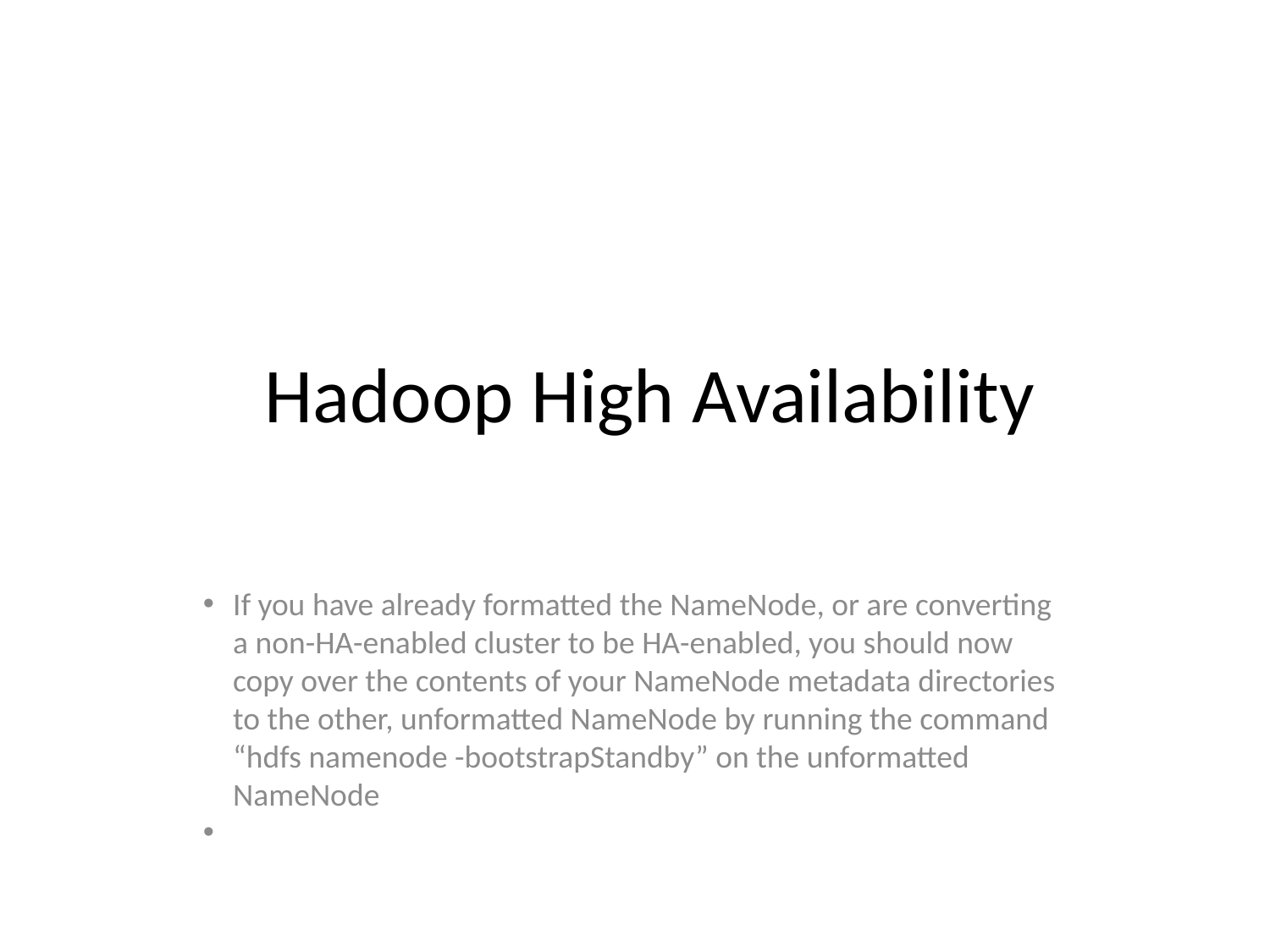

Hadoop High Availability

If you have already formatted the NameNode, or are converting a non-HA-enabled cluster to be HA-enabled, you should now copy over the contents of your NameNode metadata directories to the other, unformatted NameNode by running the command “hdfs namenode -bootstrapStandby” on the unformatted NameNode